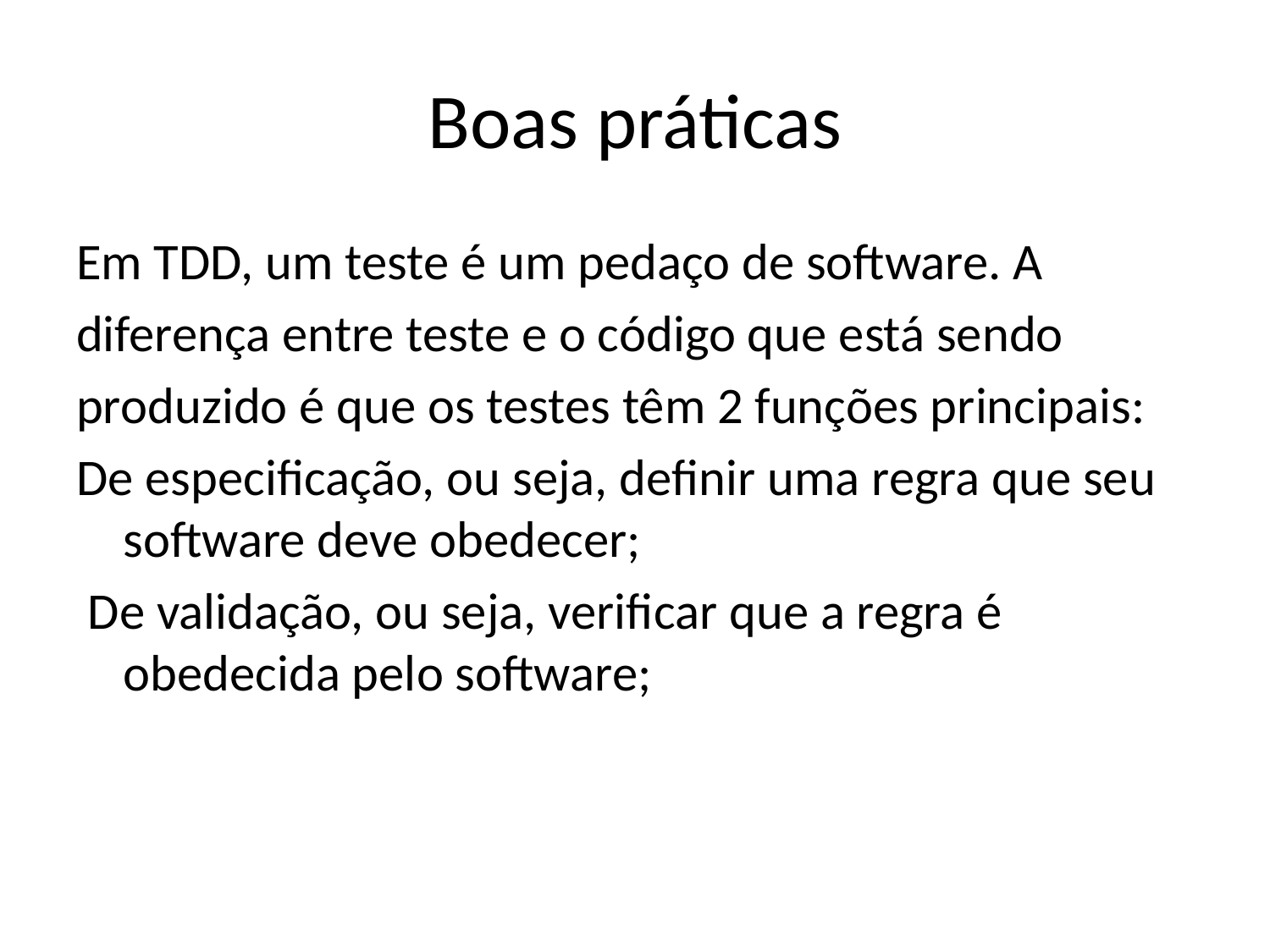

# Boas práticas
Em TDD, um teste é um pedaço de software. A
diferença entre teste e o código que está sendo
produzido é que os testes têm 2 funções principais:
De especificação, ou seja, definir uma regra que seu software deve obedecer;
 De validação, ou seja, verificar que a regra é obedecida pelo software;